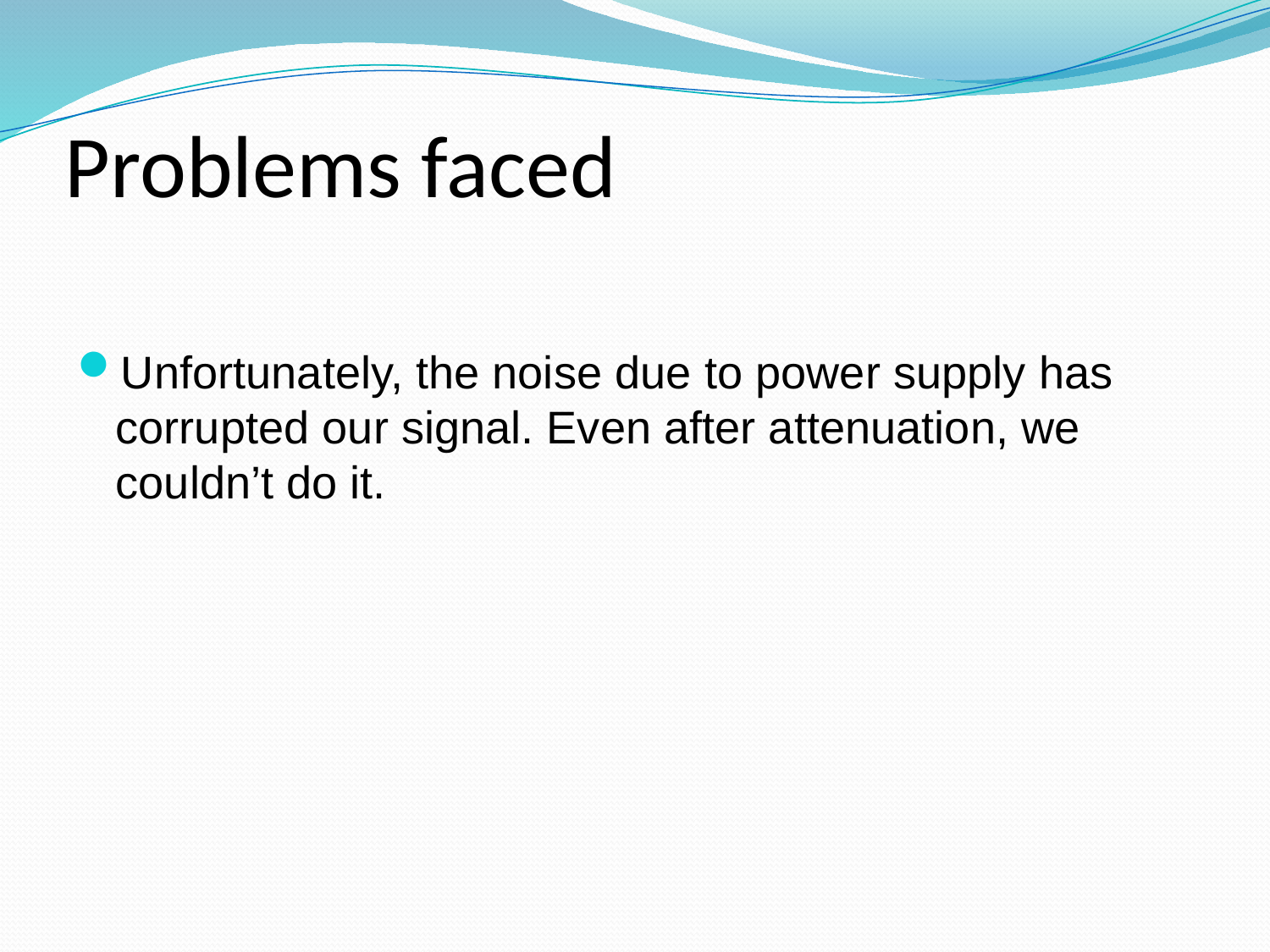

# Problems faced
Unfortunately, the noise due to power supply has corrupted our signal. Even after attenuation, we couldn’t do it.